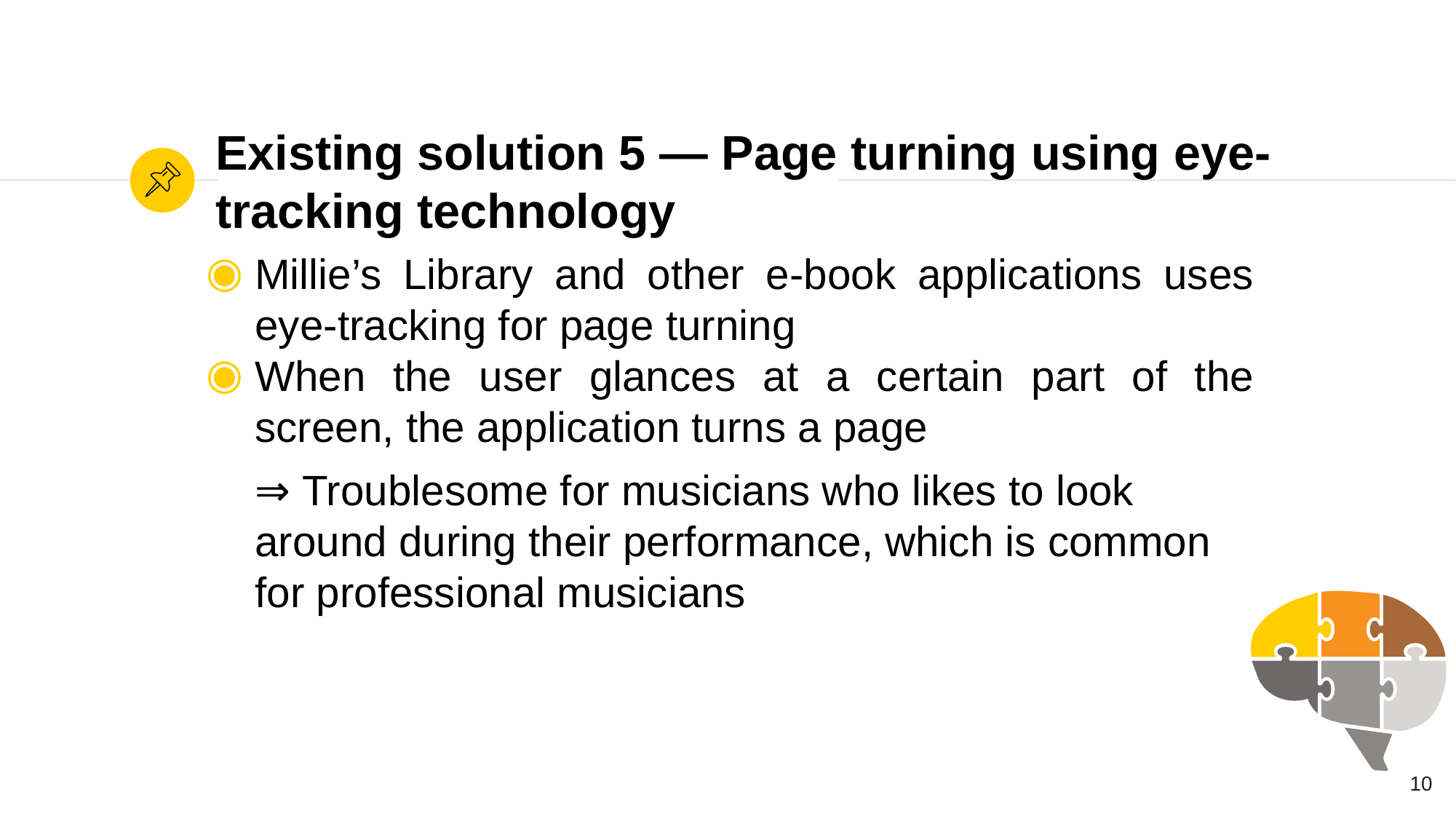

# Existing solution 5 — Page turning using eye-tracking technology

Millie’s Library and other e-book applications uses eye-tracking for page turning
When the user glances at a certain part of the screen, the application turns a page
⇒ Troublesome for musicians who likes to look around during their performance, which is common for professional musicians

10